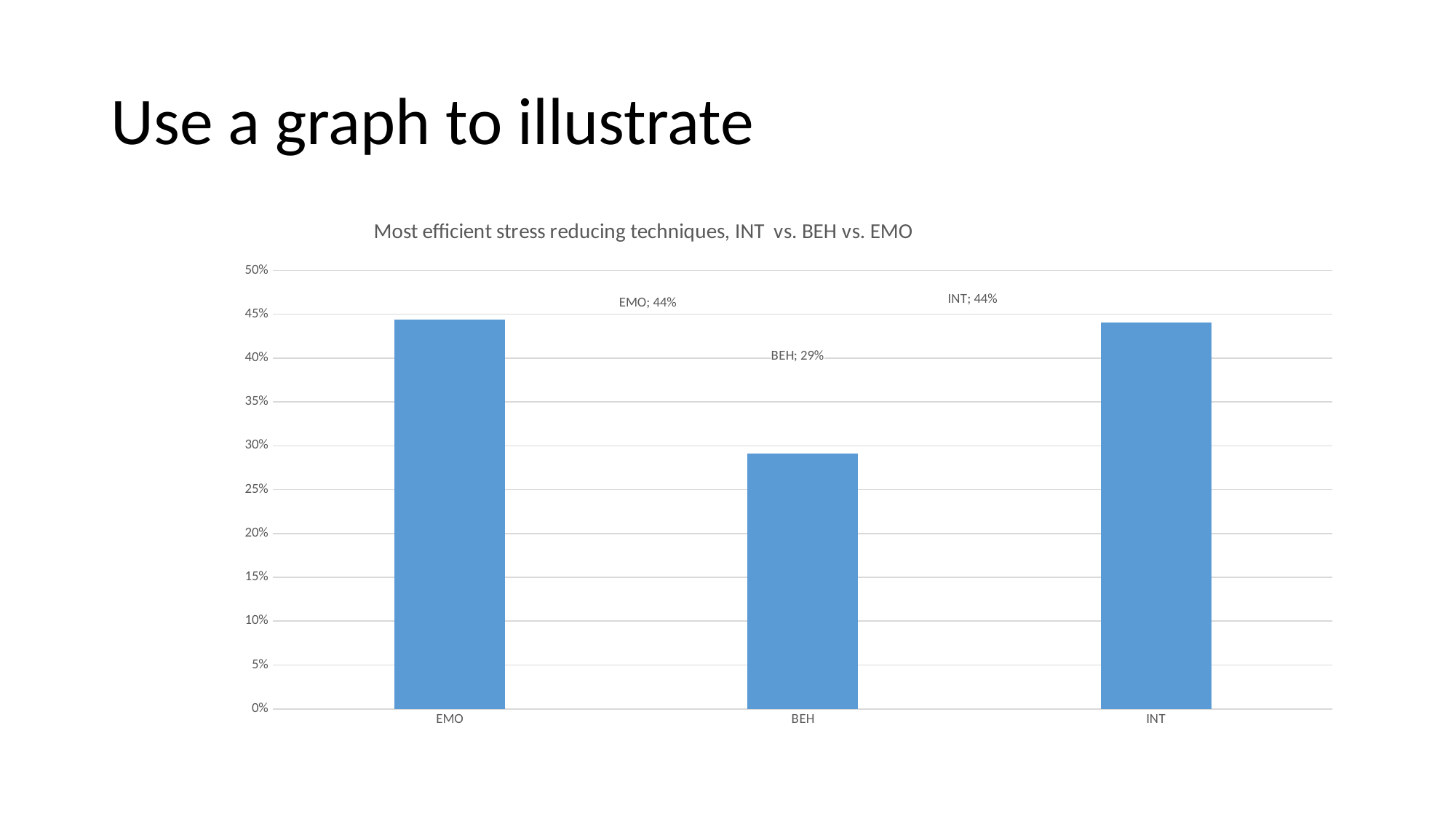

# Use a graph to illustrate

### Chart: Most efficient stress reducing techniques, INT  vs. BEH vs. EMO

| Category |  |
|---|---|
| EMO | 0.4438800705467372 |
| BEH | 0.2915357449462852 |
| INT | 0.4401242146164022 |